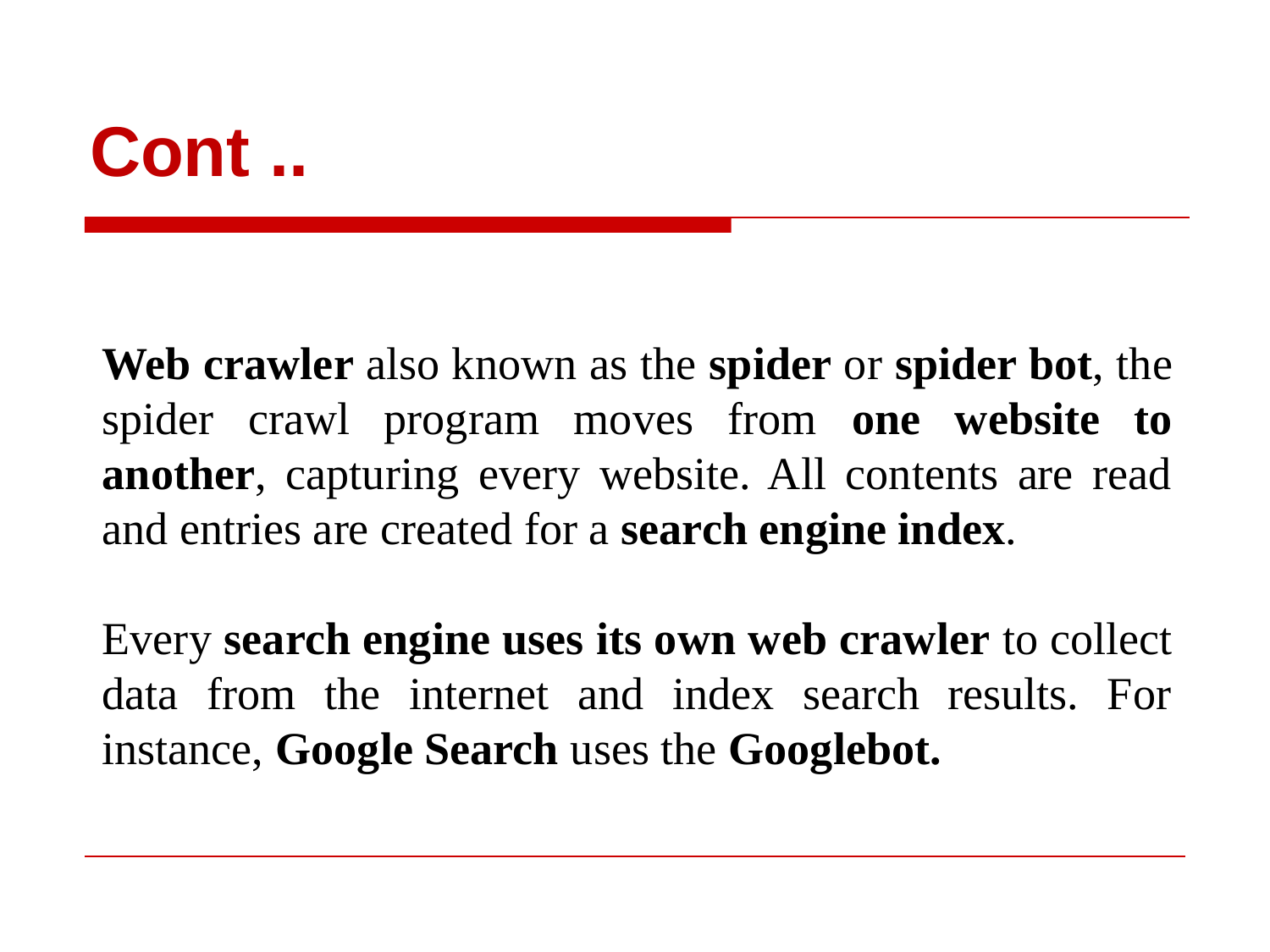

# Cont ..
Web crawler also known as the spider or spider bot, the spider crawl program moves from one website to another, capturing every website. All contents are read and entries are created for a search engine index.

Every search engine uses its own web crawler to collect data from the internet and index search results. For instance, Google Search uses the Googlebot.